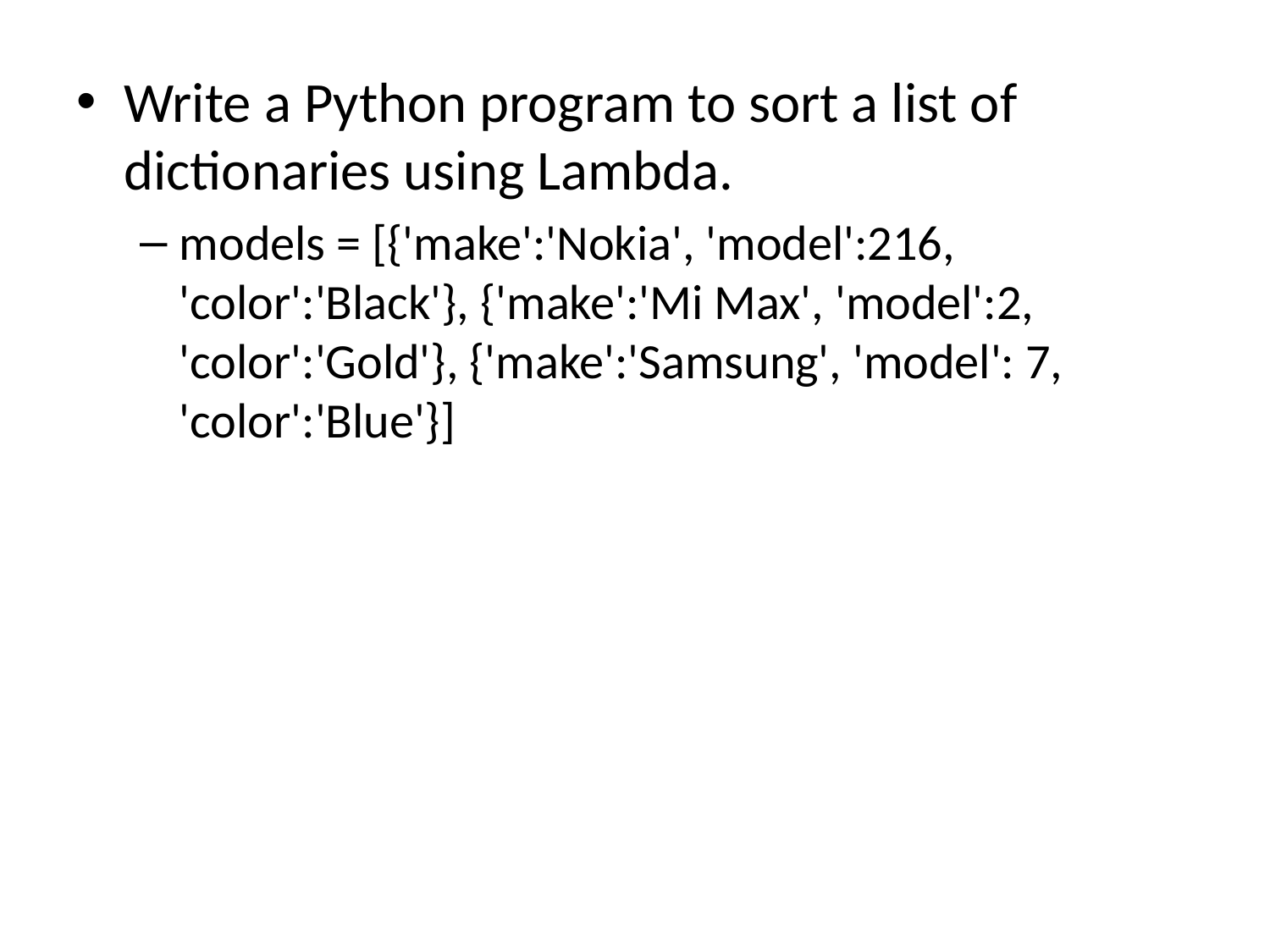

Write a Python program to sort a list of dictionaries using Lambda.
models = [{'make':'Nokia', 'model':216, 'color':'Black'}, {'make':'Mi Max', 'model':2, 'color':'Gold'}, {'make':'Samsung', 'model': 7, 'color':'Blue'}]